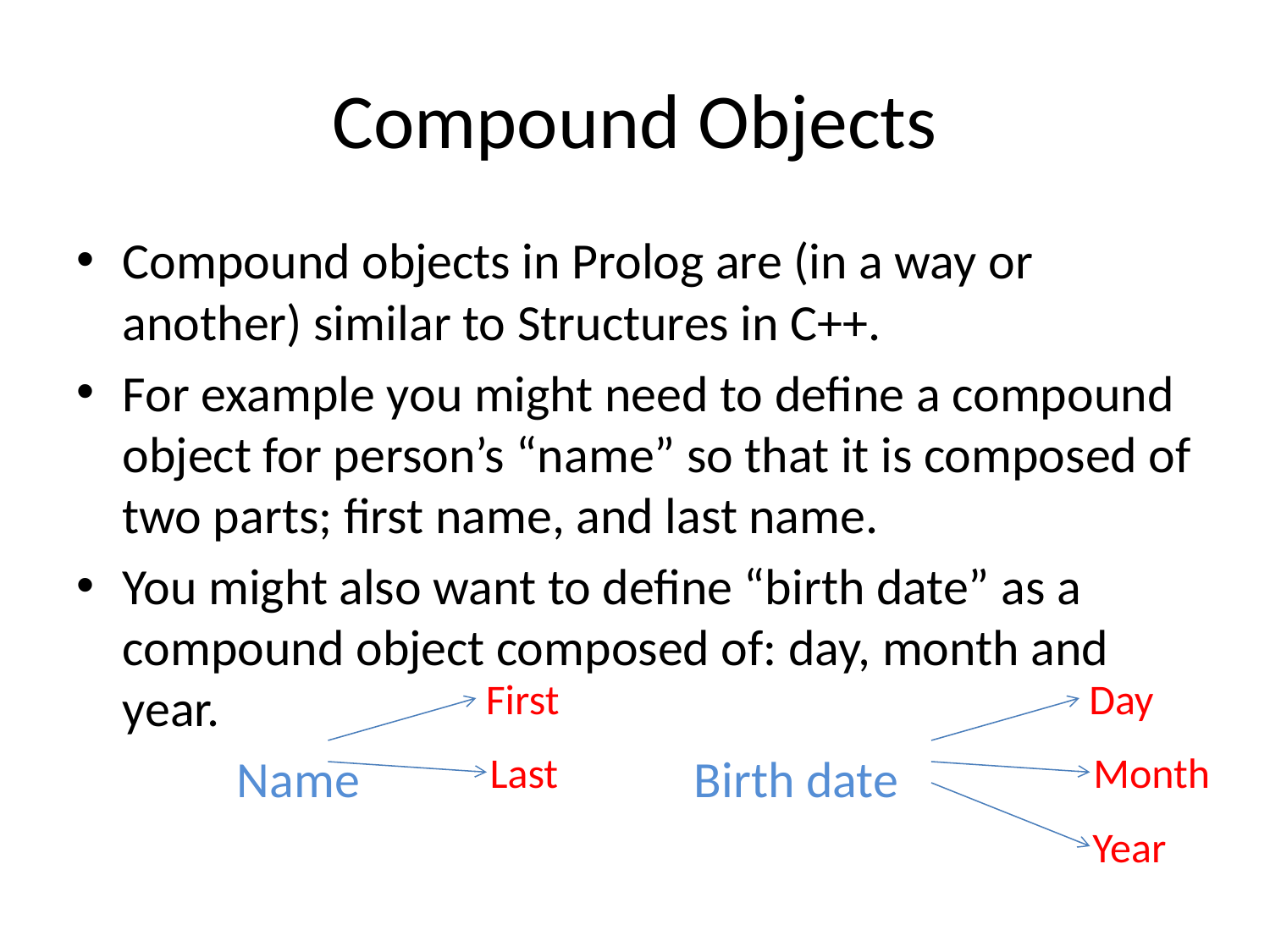

# Compound Objects
Compound objects in Prolog are (in a way or another) similar to Structures in C++.
For example you might need to define a compound object for person’s “name” so that it is composed of two parts; first name, and last name.
You might also want to define “birth date” as a compound object composed of: day, month and year.
		Name			Birth date
First
Day
Last
Month
Year